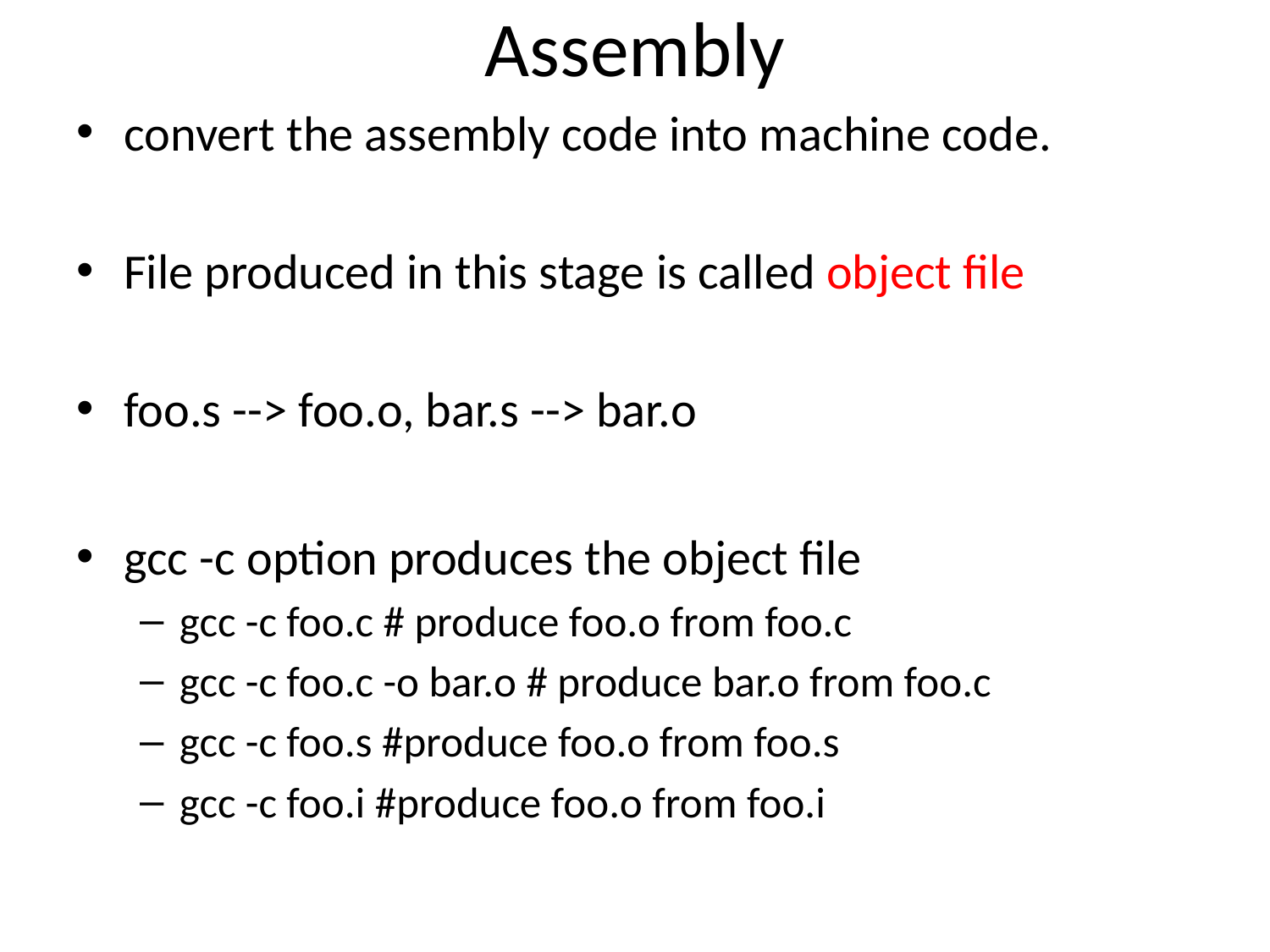

# Assembly
convert the assembly code into machine code.

File produced in this stage is called object file

foo.s --> foo.o, bar.s --> bar.o

gcc -c option produces the object file
gcc -c foo.c # produce foo.o from foo.c
gcc -c foo.c -o bar.o # produce bar.o from foo.c
gcc -c foo.s #produce foo.o from foo.s
gcc -c foo.i #produce foo.o from foo.i